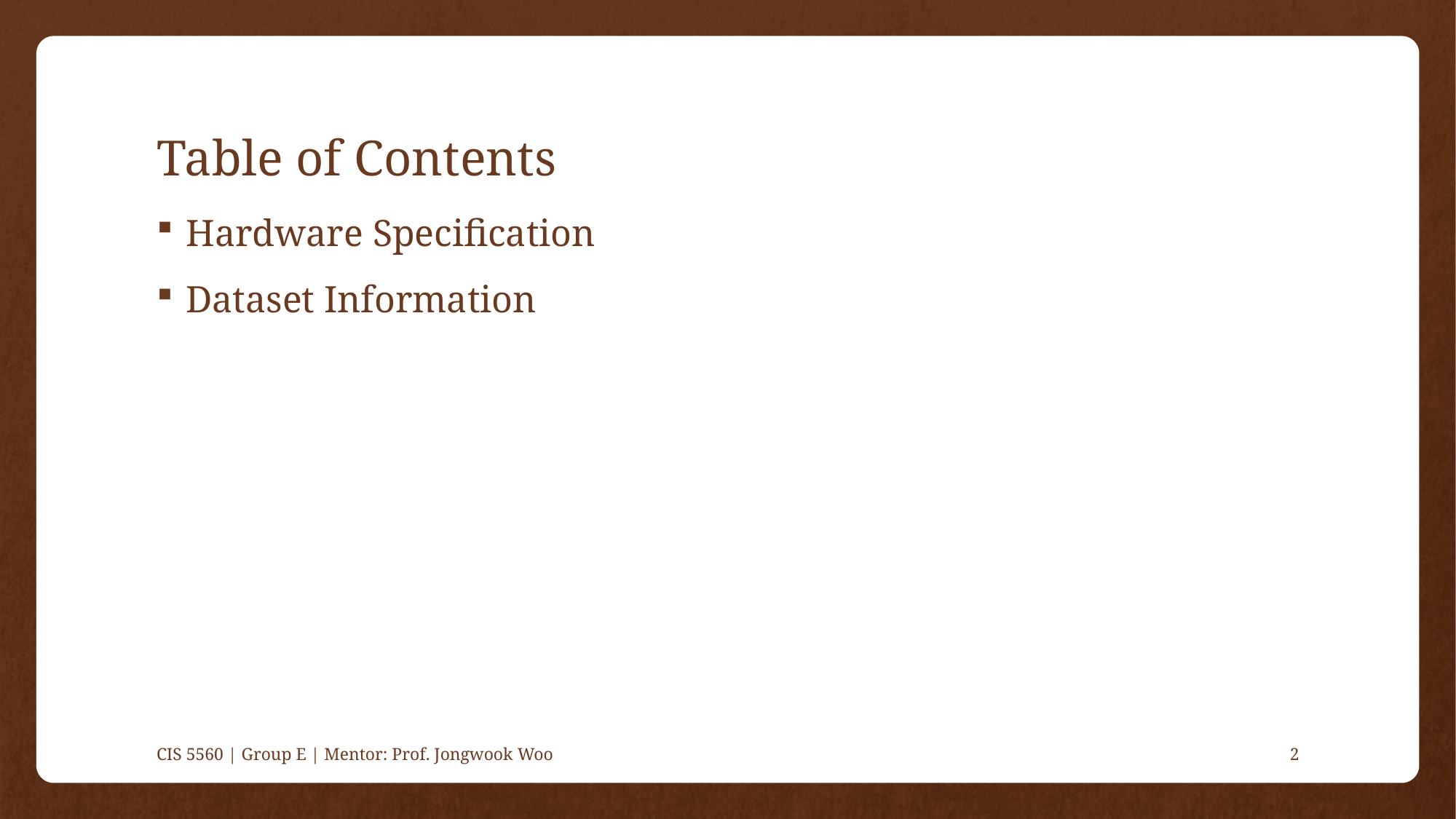

# Table of Contents
Hardware Specification
Dataset Information
CIS 5560 | Group E | Mentor: Prof. Jongwook Woo
2